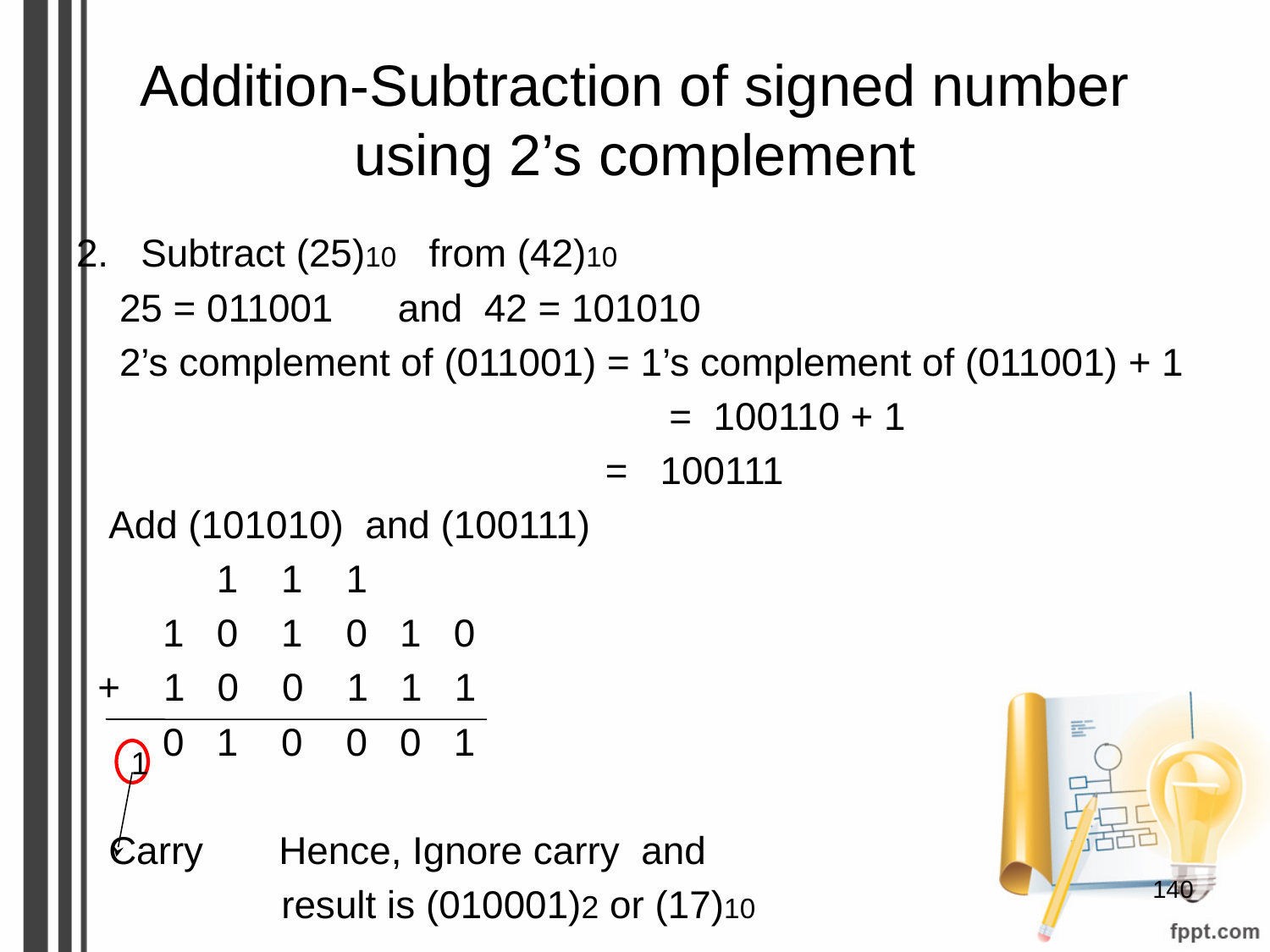

# Addition-Subtraction of signed number using 2’s complement
2.   Subtract (25)10   from (42)10
    25 = 011001      and  42 = 101010
    2’s complement of (011001) = 1’s complement of (011001) + 1
					  =  100110 + 1
                                                 =   100111
   Add (101010)  and (100111)
             1    1    1
        1   0    1    0   1   0
  +    1   0    0    1   1   1
        0   1    0    0   0   1

   Carry       Hence, Ignore carry  and
                   result is (010001)2 or (17)10
1
140